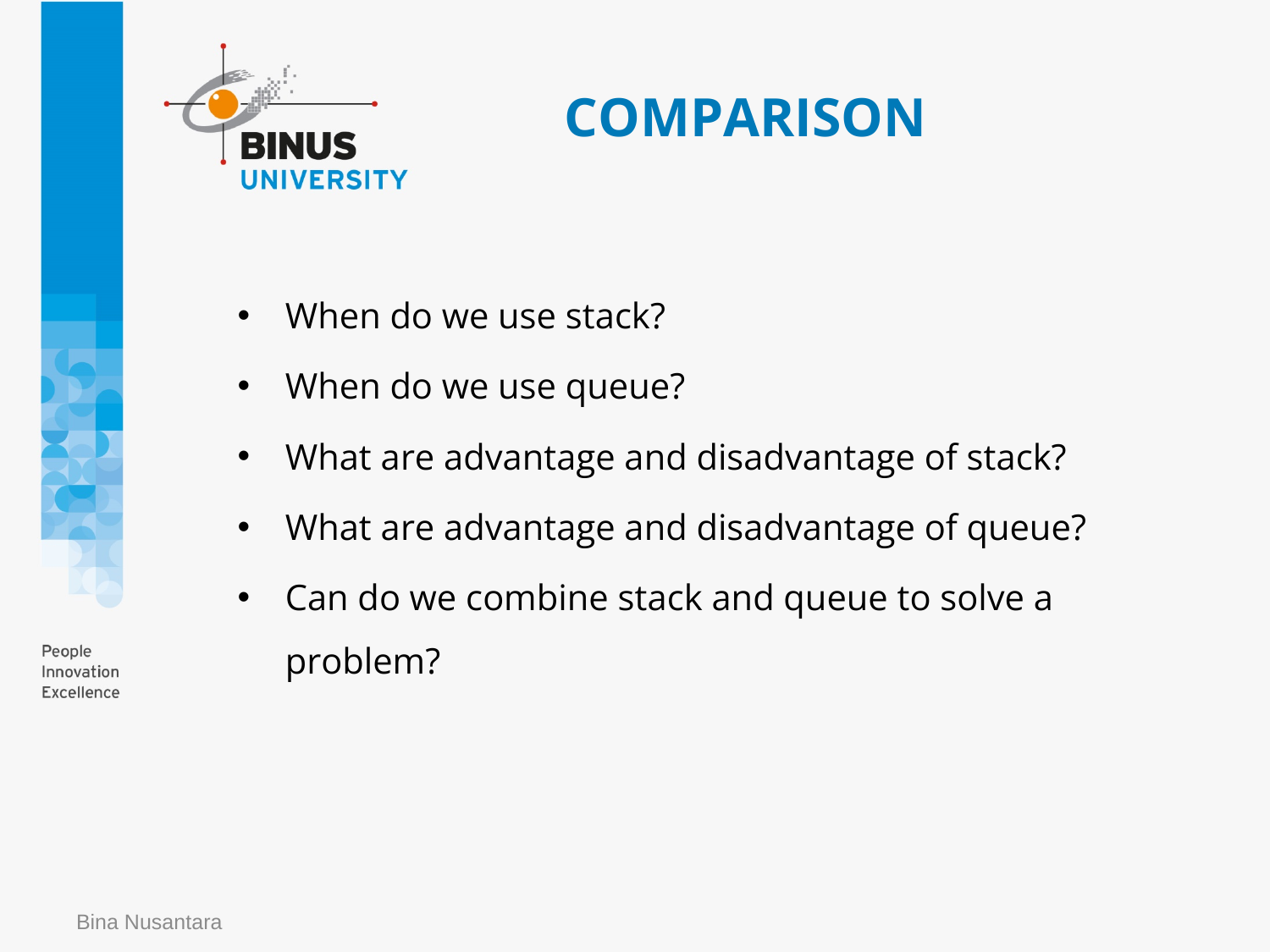

# COMPARISON
When do we use stack?
When do we use queue?
What are advantage and disadvantage of stack?
What are advantage and disadvantage of queue?
Can do we combine stack and queue to solve a problem?
Bina Nusantara